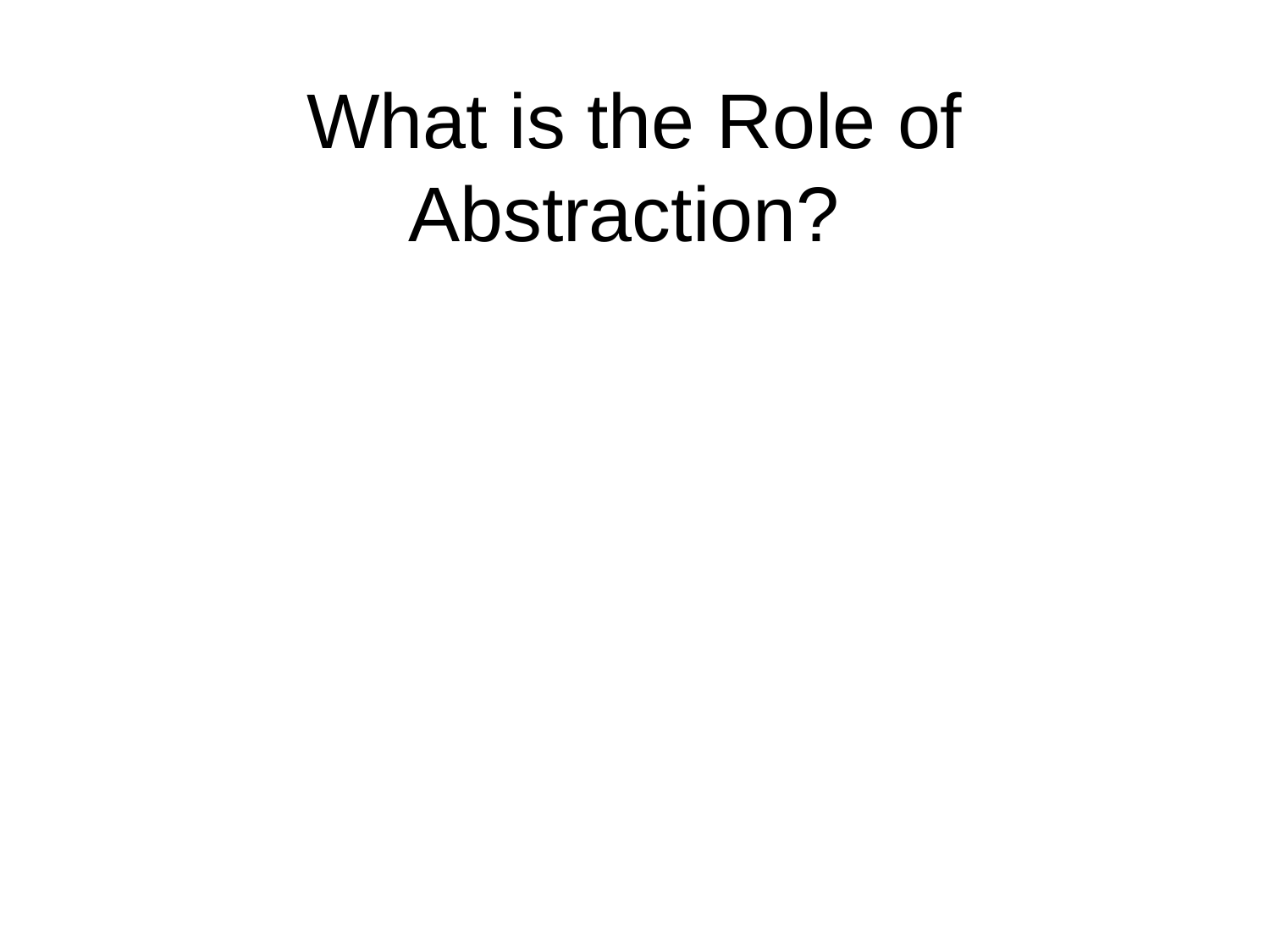

# What is the Role of Abstraction?